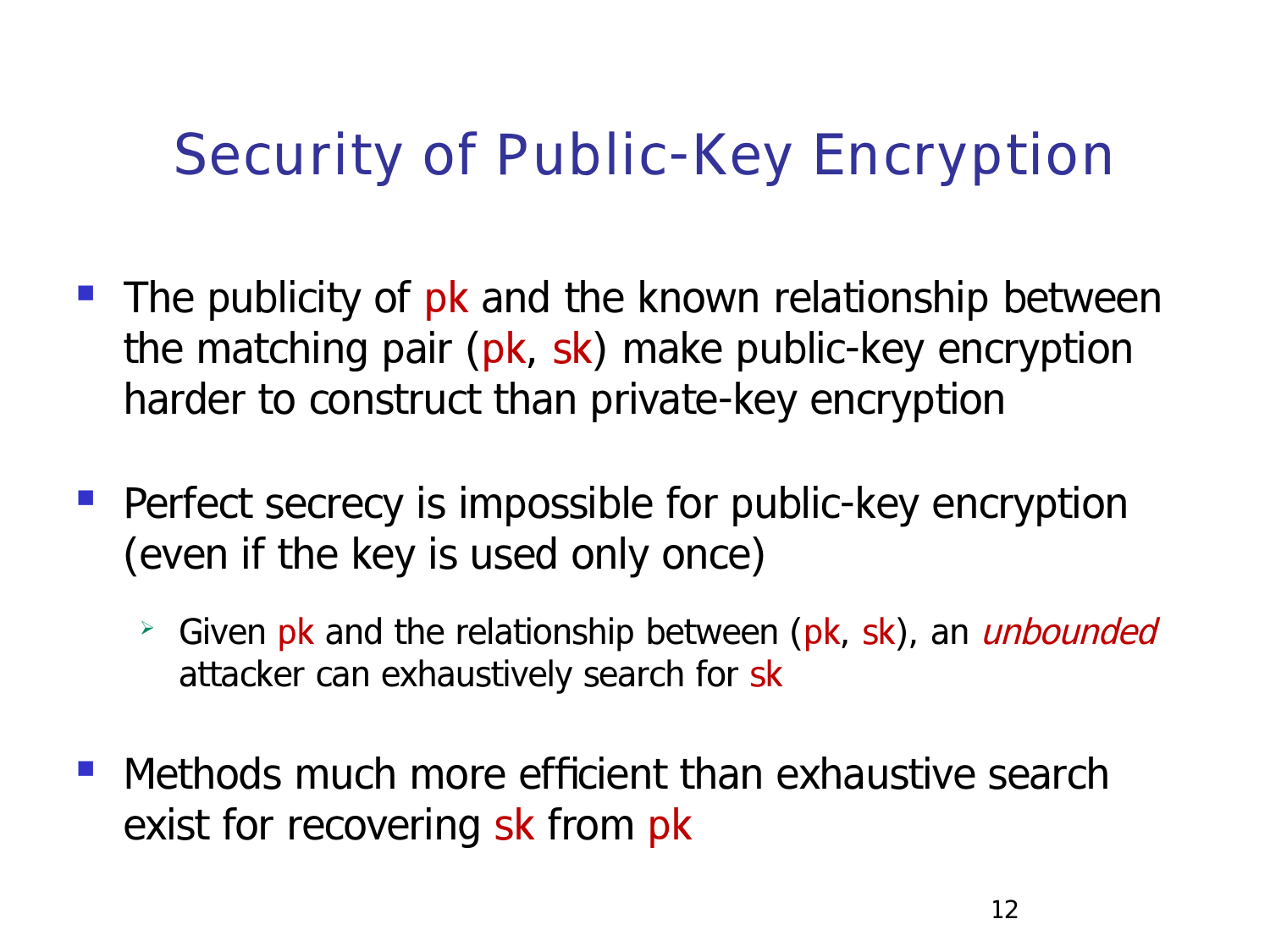

# Security of Public-Key Encryption

The publicity of pk and the known relationship between the matching pair (pk, sk) make public-key encryption harder to construct than private-key encryption
Perfect secrecy is impossible for public-key encryption (even if the key is used only once)
Given pk and the relationship between (pk, sk), an unbounded attacker can exhaustively search for sk
Methods much more efficient than exhaustive search exist for recovering sk from pk

12